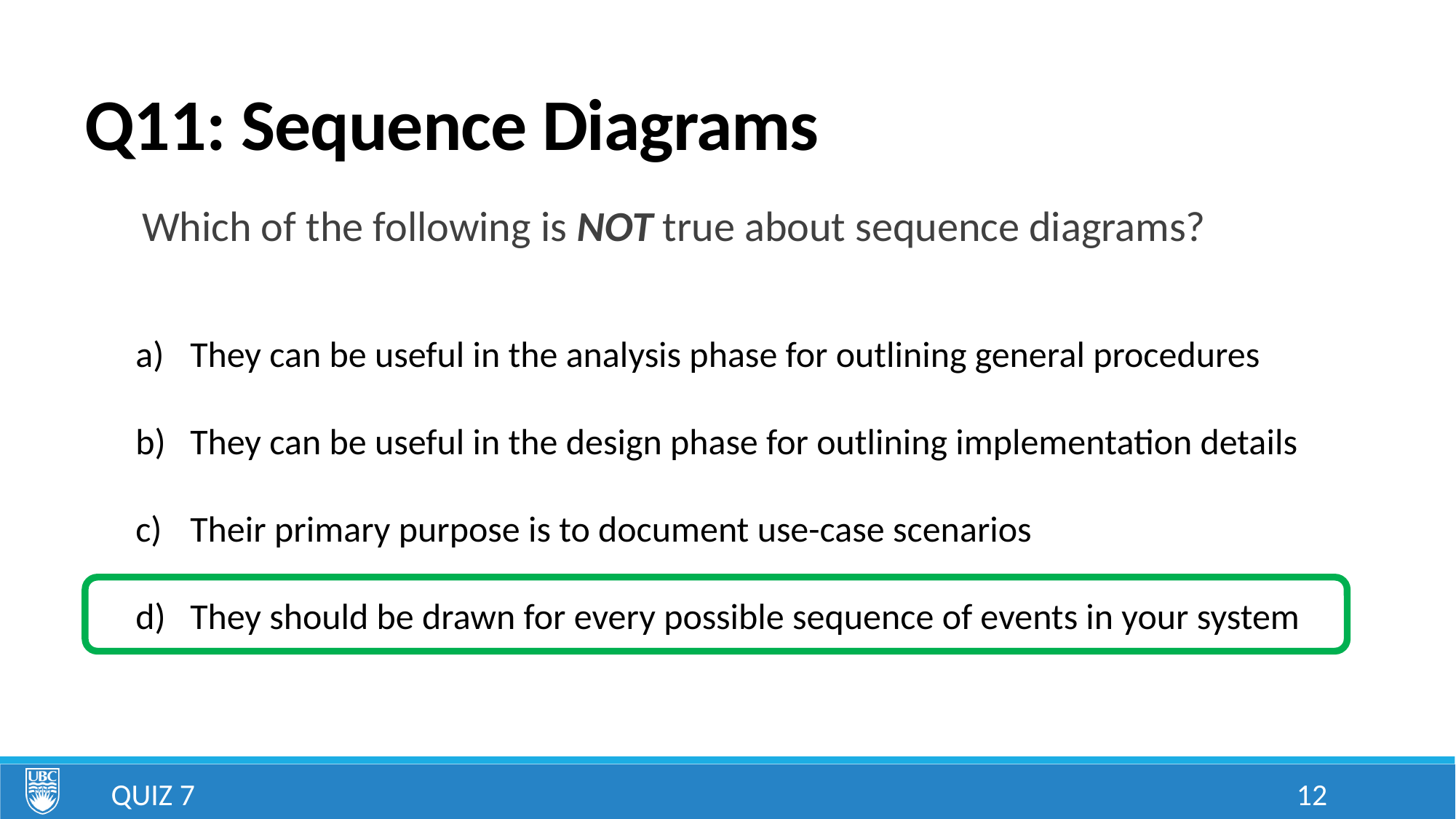

# Q11: Sequence Diagrams
Which of the following is NOT true about sequence diagrams?
They can be useful in the analysis phase for outlining general procedures

They can be useful in the design phase for outlining implementation details

Their primary purpose is to document use-case scenarios

They should be drawn for every possible sequence of events in your system

Quiz 7
12